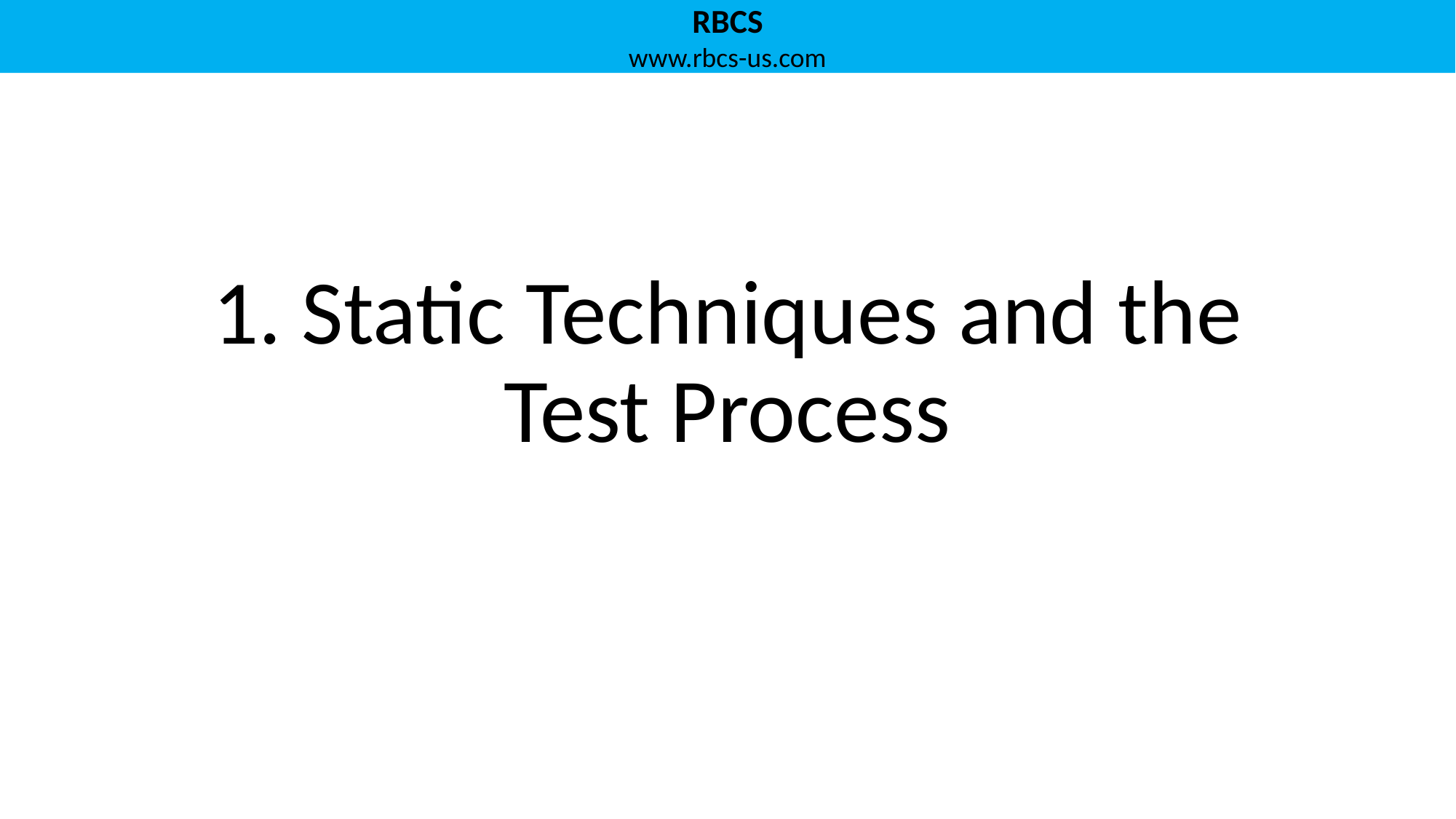

# 1. Static Techniques and the Test Process